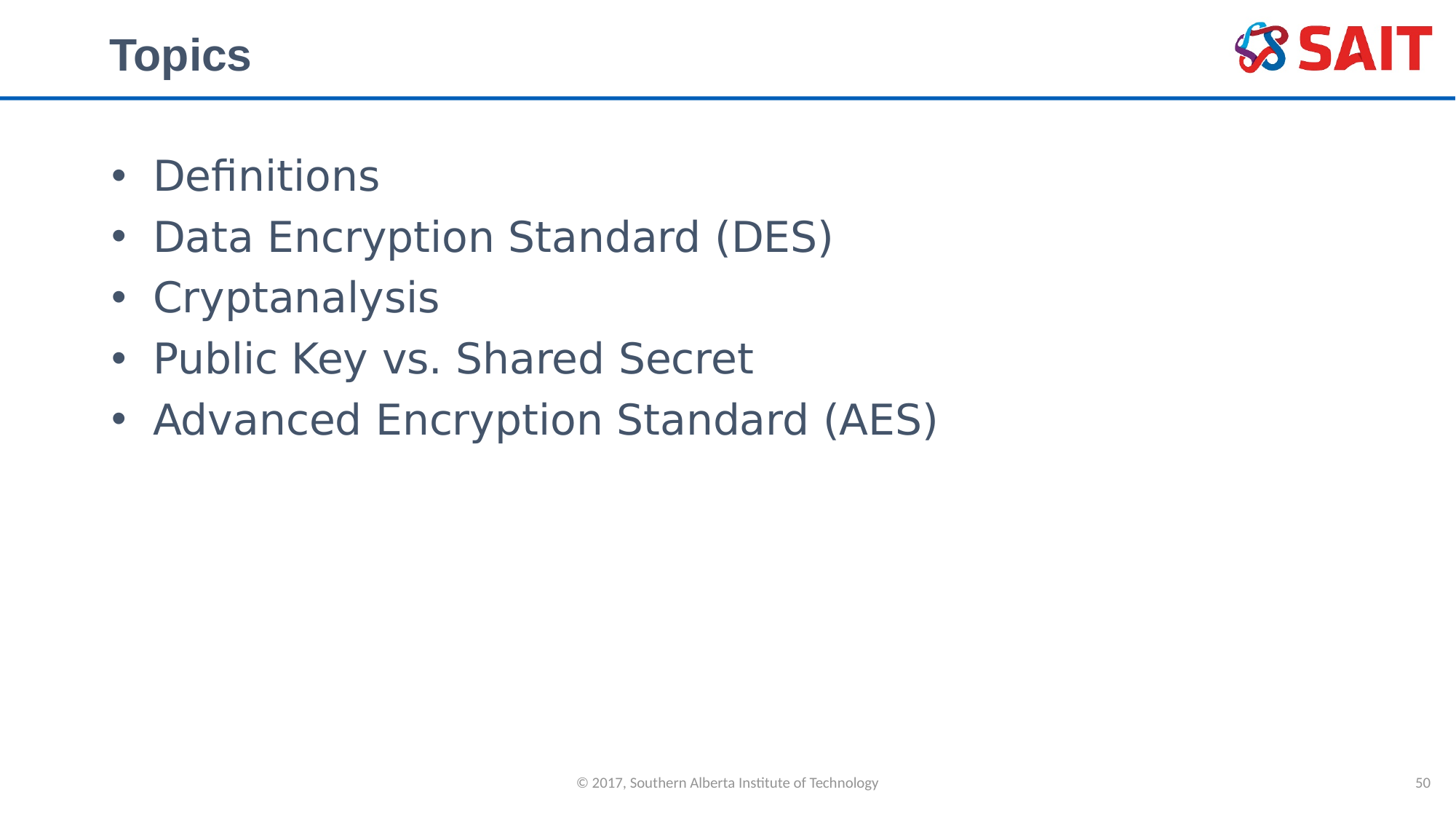

# Topics
Definitions
Data Encryption Standard (DES)
Cryptanalysis
Public Key vs. Shared Secret
Advanced Encryption Standard (AES)